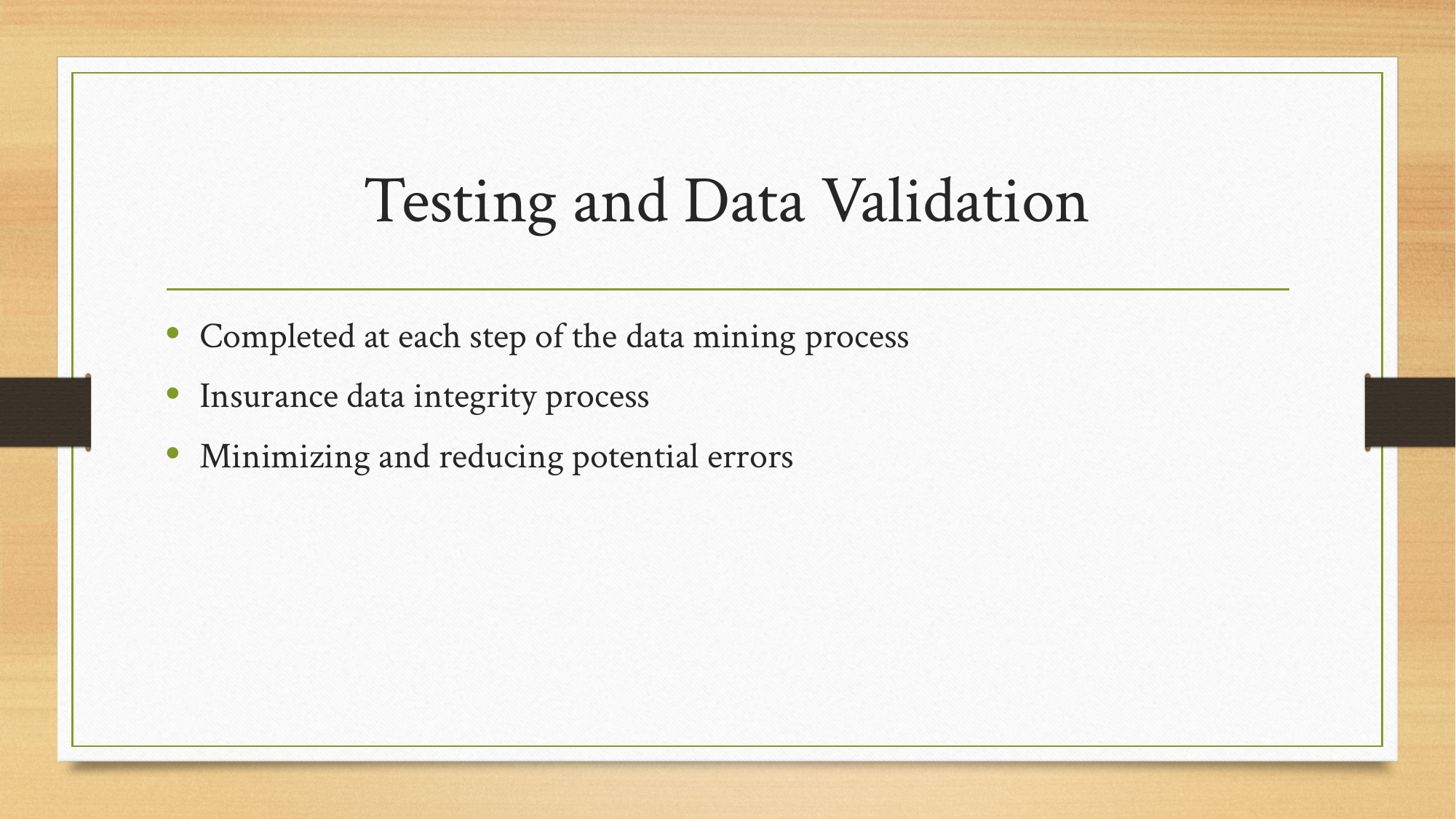

# Testing and Data Validation
Completed at each step of the data mining process
Insurance data integrity process
Minimizing and reducing potential errors